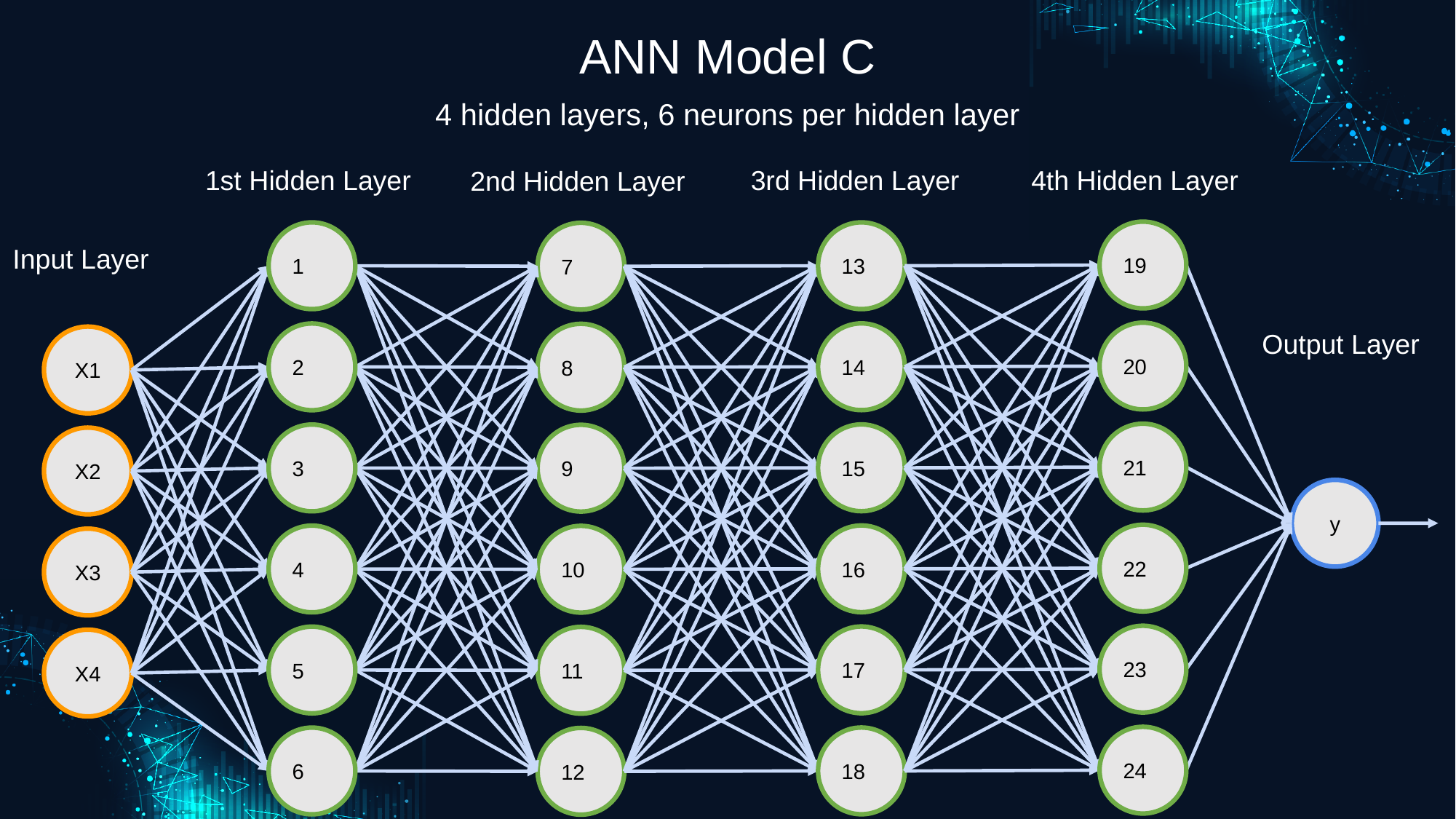

ANN Model C
4 hidden layers, 6 neurons per hidden layer
4th Hidden Layer
3rd Hidden Layer
1st Hidden Layer
2nd Hidden Layer
19
1
13
7
Input Layer
Output Layer
20
14
2
8
X1
21
15
3
9
X2
y
22
16
4
10
X3
23
17
5
11
X4
24
18
6
12